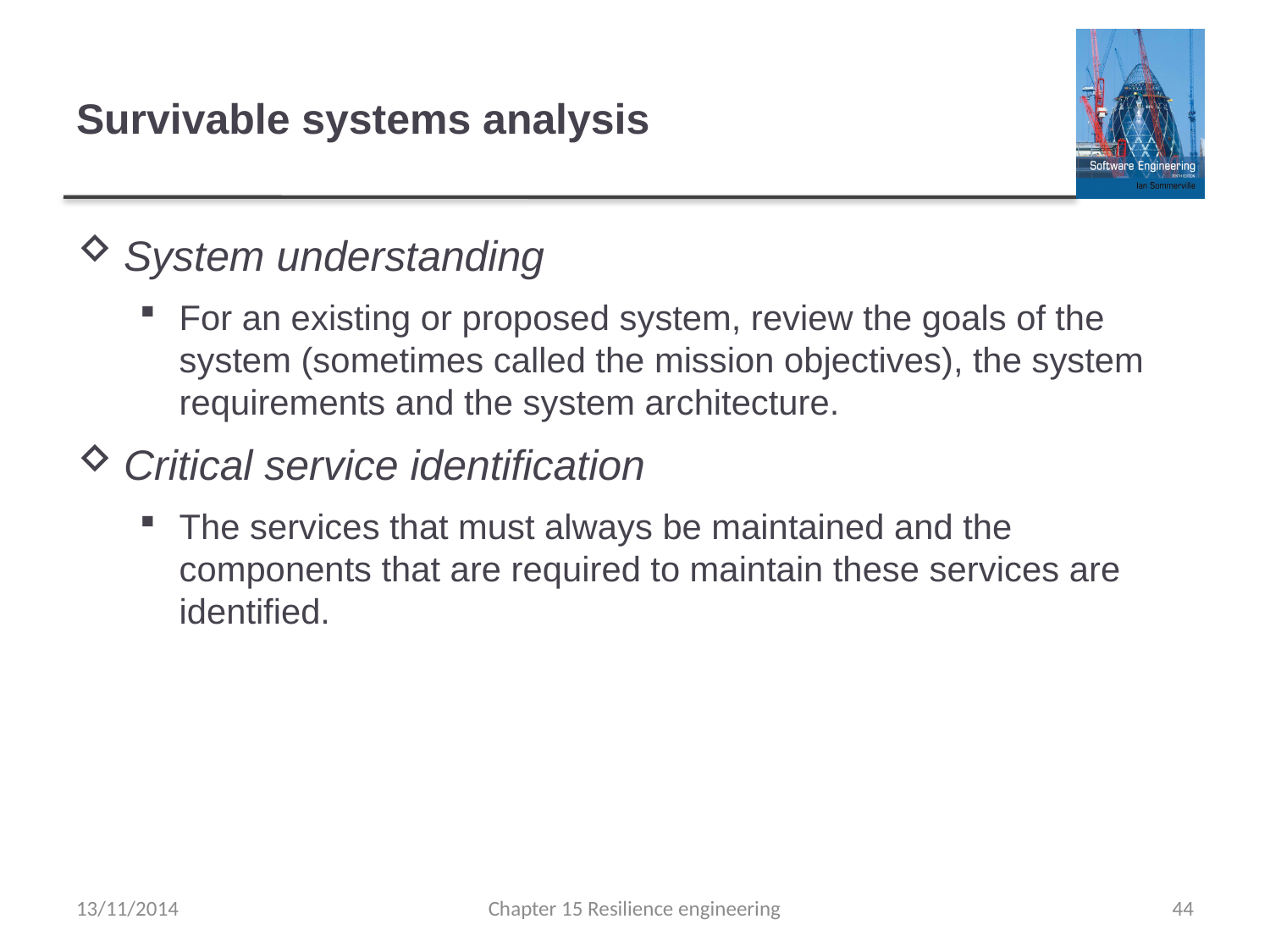

# Survivable systems analysis
System understanding
For an existing or proposed system, review the goals of the system (sometimes called the mission objectives), the system requirements and the system architecture.
Critical service identification
The services that must always be maintained and the components that are required to maintain these services are identified.

13/11/2014
Chapter 15 Resilience engineering
44